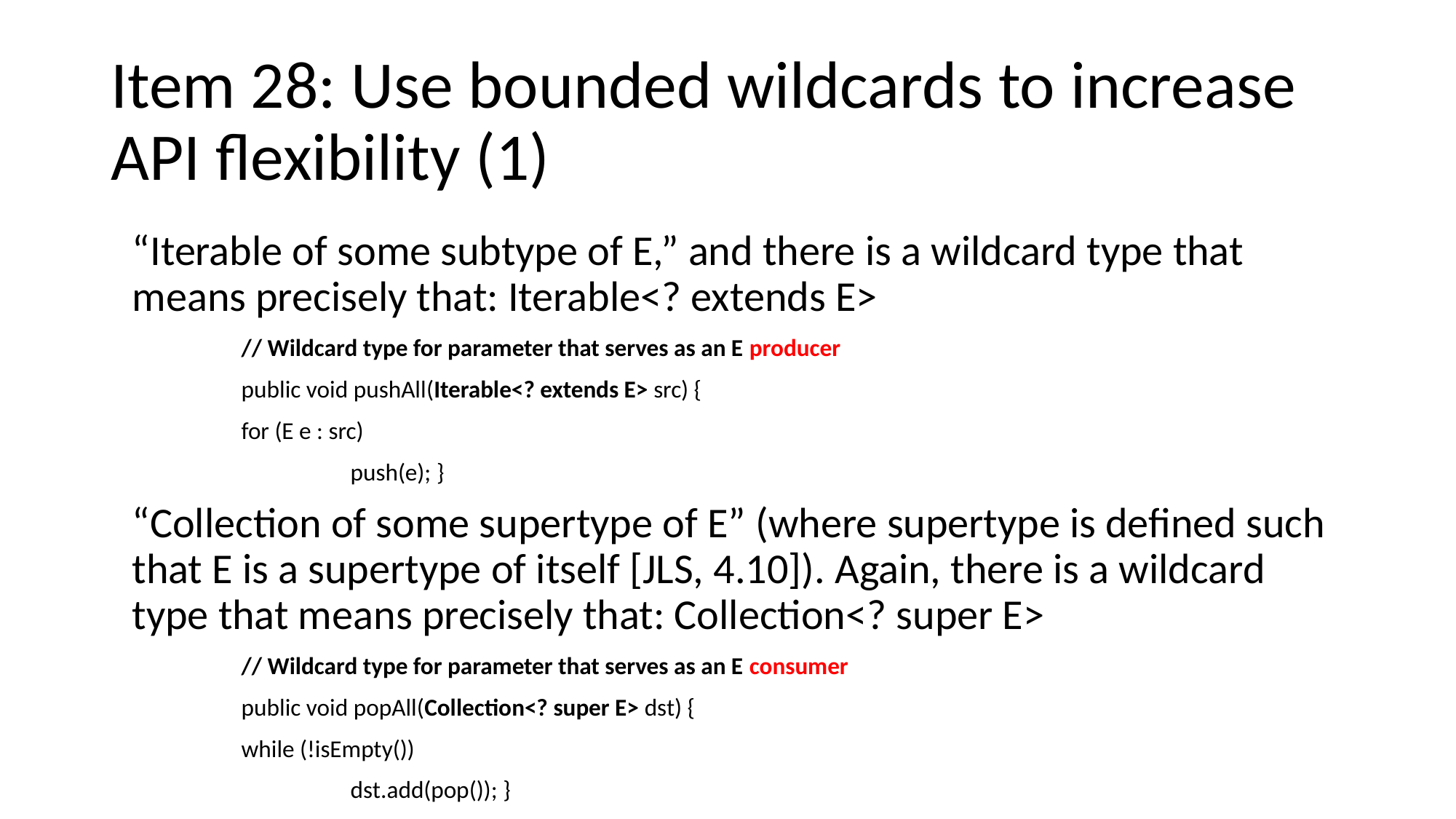

# Item 28: Use bounded wildcards to increase API flexibility (1)
“Iterable of some subtype of E,” and there is a wildcard type that means precisely that: Iterable<? extends E>
	// Wildcard type for parameter that serves as an E producer
	public void pushAll(Iterable<? extends E> src) {
	for (E e : src)
		push(e); }
“Collection of some supertype of E” (where supertype is defined such that E is a supertype of itself [JLS, 4.10]). Again, there is a wildcard type that means precisely that: Collection<? super E>
	// Wildcard type for parameter that serves as an E consumer
	public void popAll(Collection<? super E> dst) {
	while (!isEmpty())
		dst.add(pop()); }